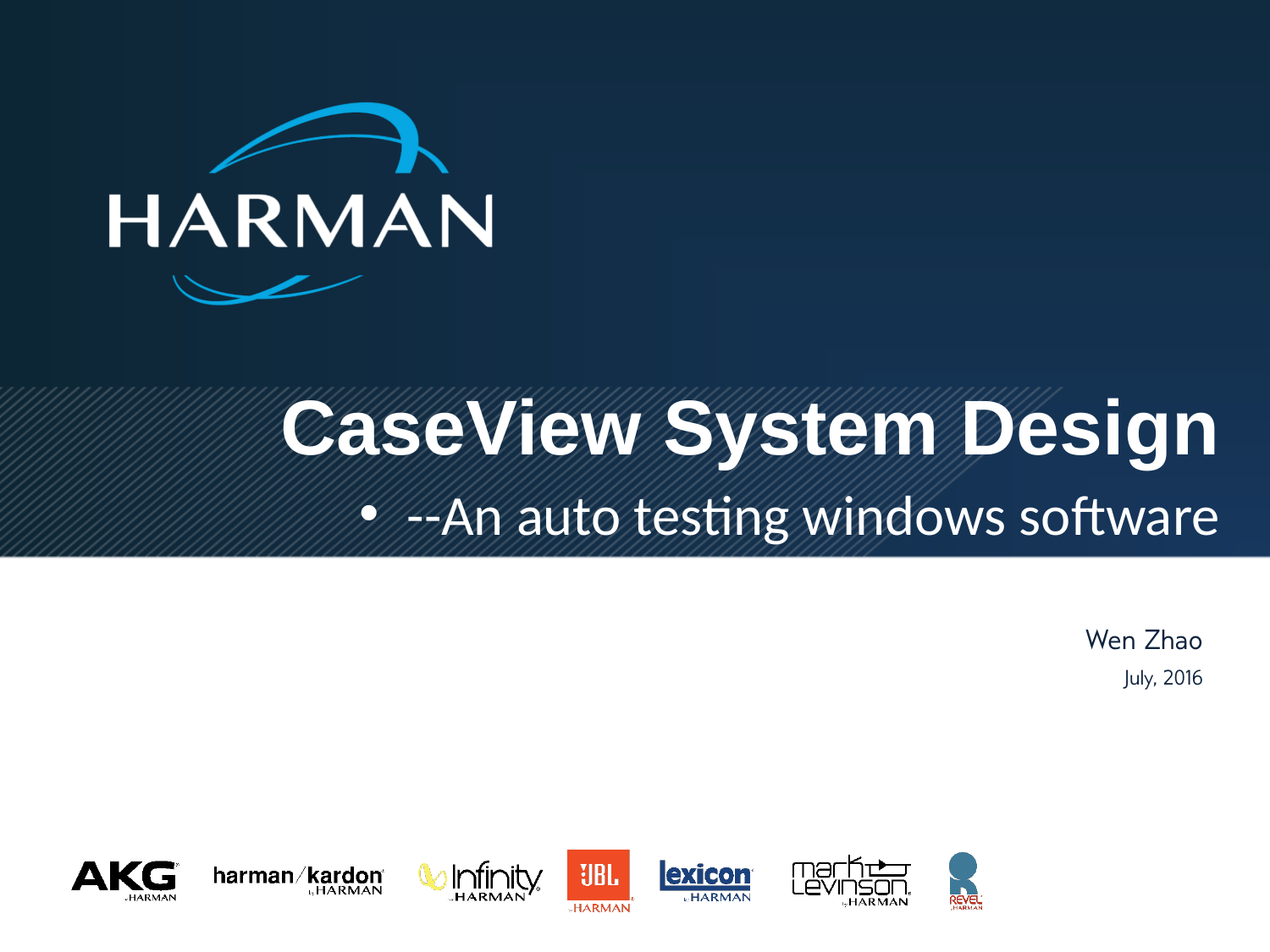

# CaseView System Design
--An auto testing windows software
Wen Zhao
July, 2016